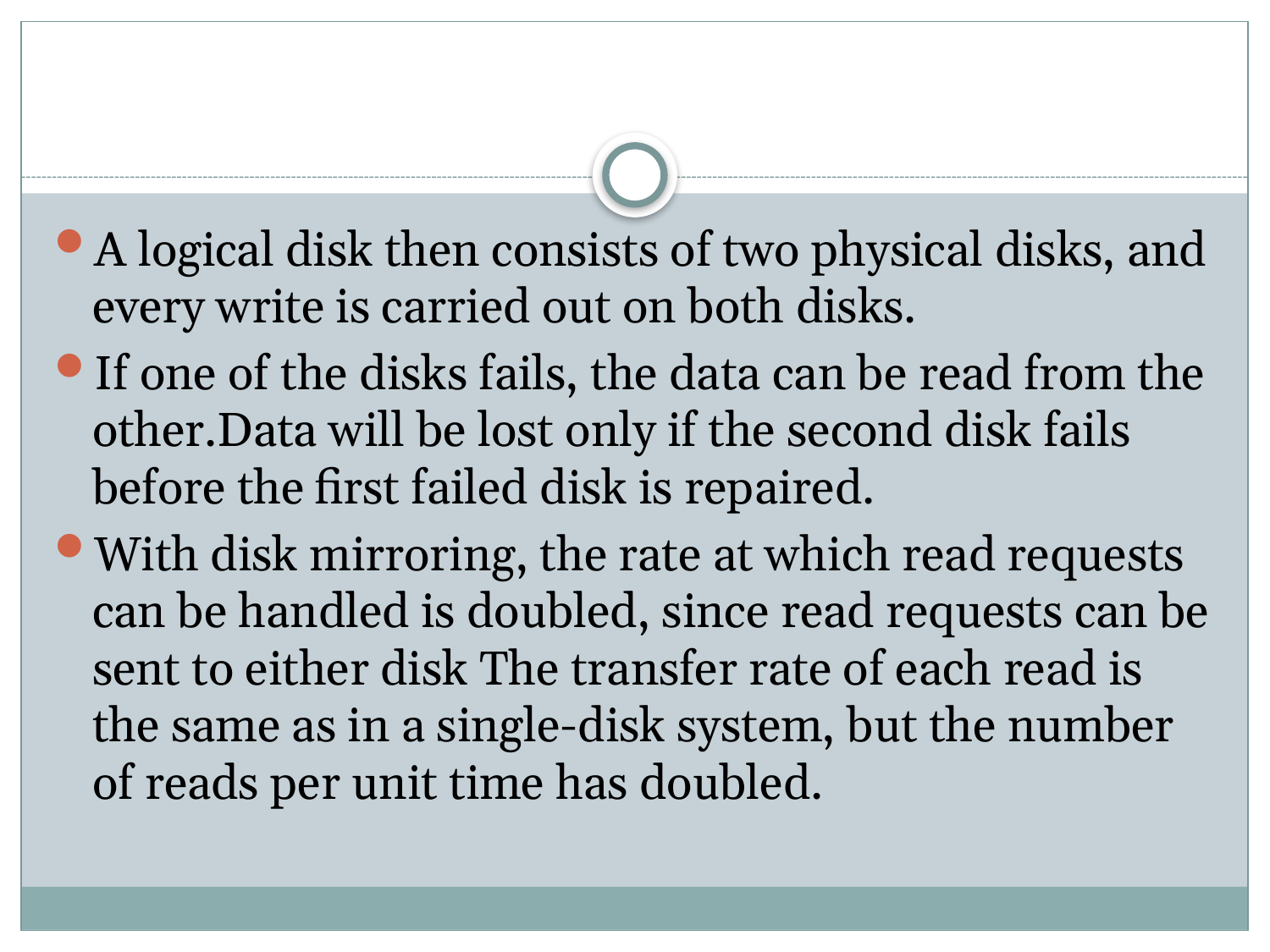

#
A logical disk then consists of two physical disks, and every write is carried out on both disks.
If one of the disks fails, the data can be read from the other.Data will be lost only if the second disk fails before the first failed disk is repaired.
With disk mirroring, the rate at which read requests can be handled is doubled, since read requests can be sent to either disk The transfer rate of each read is the same as in a single-disk system, but the number of reads per unit time has doubled.